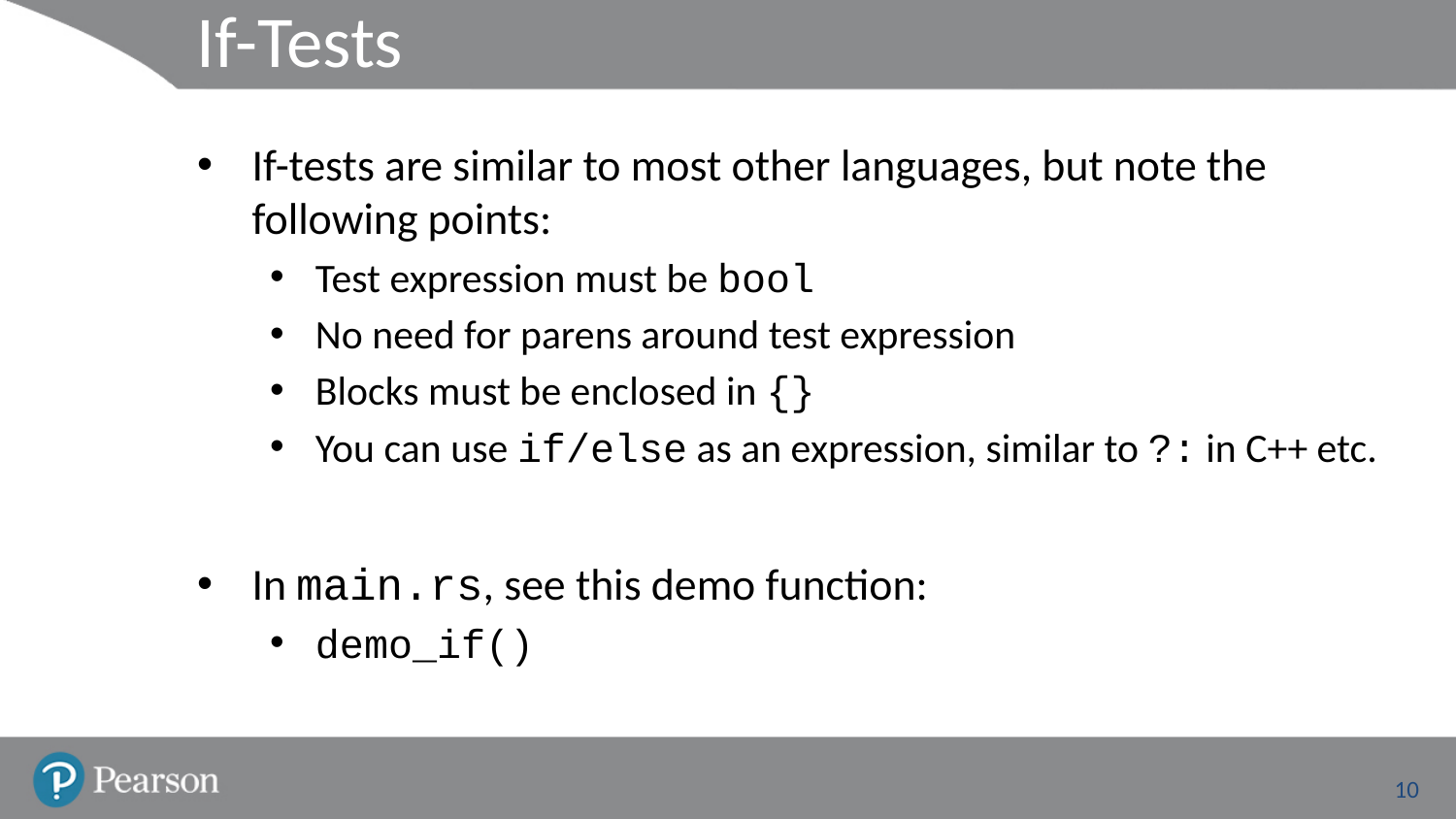

# If-Tests
If-tests are similar to most other languages, but note the following points:
Test expression must be bool
No need for parens around test expression
Blocks must be enclosed in {}
You can use if/else as an expression, similar to ?: in C++ etc.

In main.rs, see this demo function:
demo_if()

10